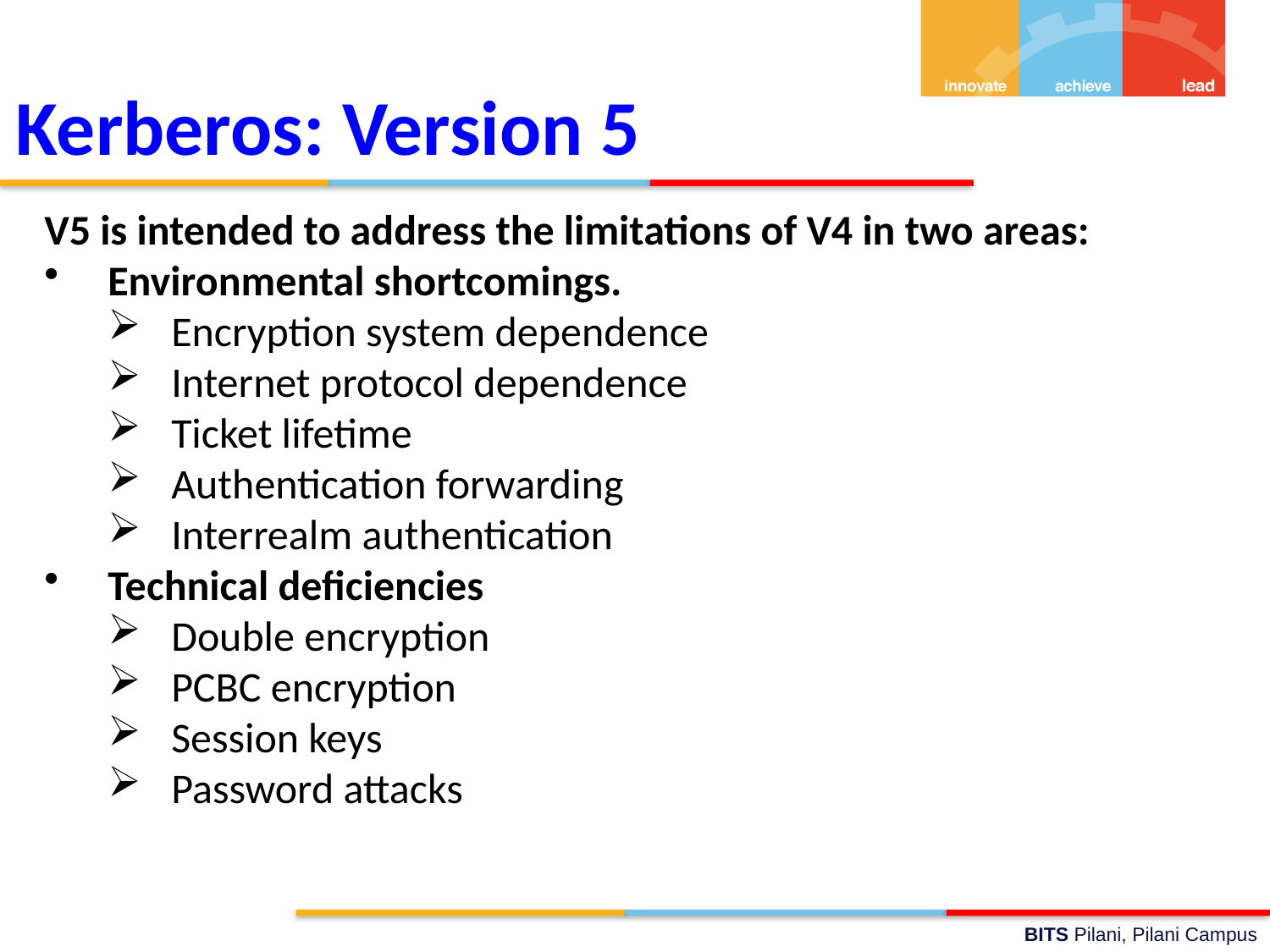

Kerberos: Version 5
V5 is intended to address the limitations of V4 in two areas:
Environmental shortcomings.
Encryption system dependence
Internet protocol dependence
Ticket lifetime
Authentication forwarding
Interrealm authentication
Technical deficiencies
Double encryption
PCBC encryption
Session keys
Password attacks